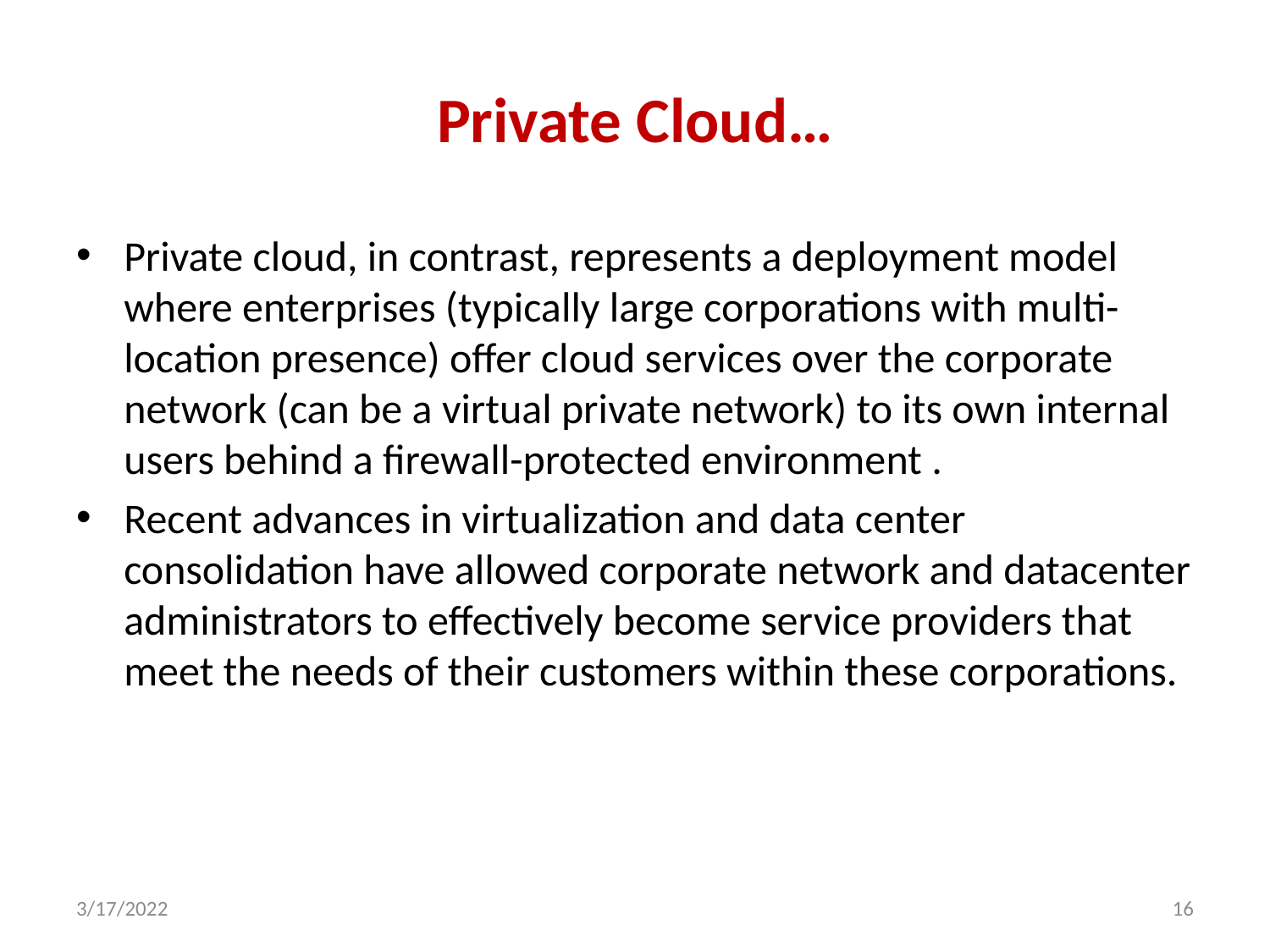

# Private Cloud…
Private cloud, in contrast, represents a deployment model where enterprises (typically large corporations with multi-location presence) offer cloud services over the corporate network (can be a virtual private network) to its own internal users behind a firewall-protected environment .
Recent advances in virtualization and data center  consolidation have allowed corporate network and datacenter administrators to effectively become service providers that meet the needs of their customers within these corporations.
3/17/2022
16